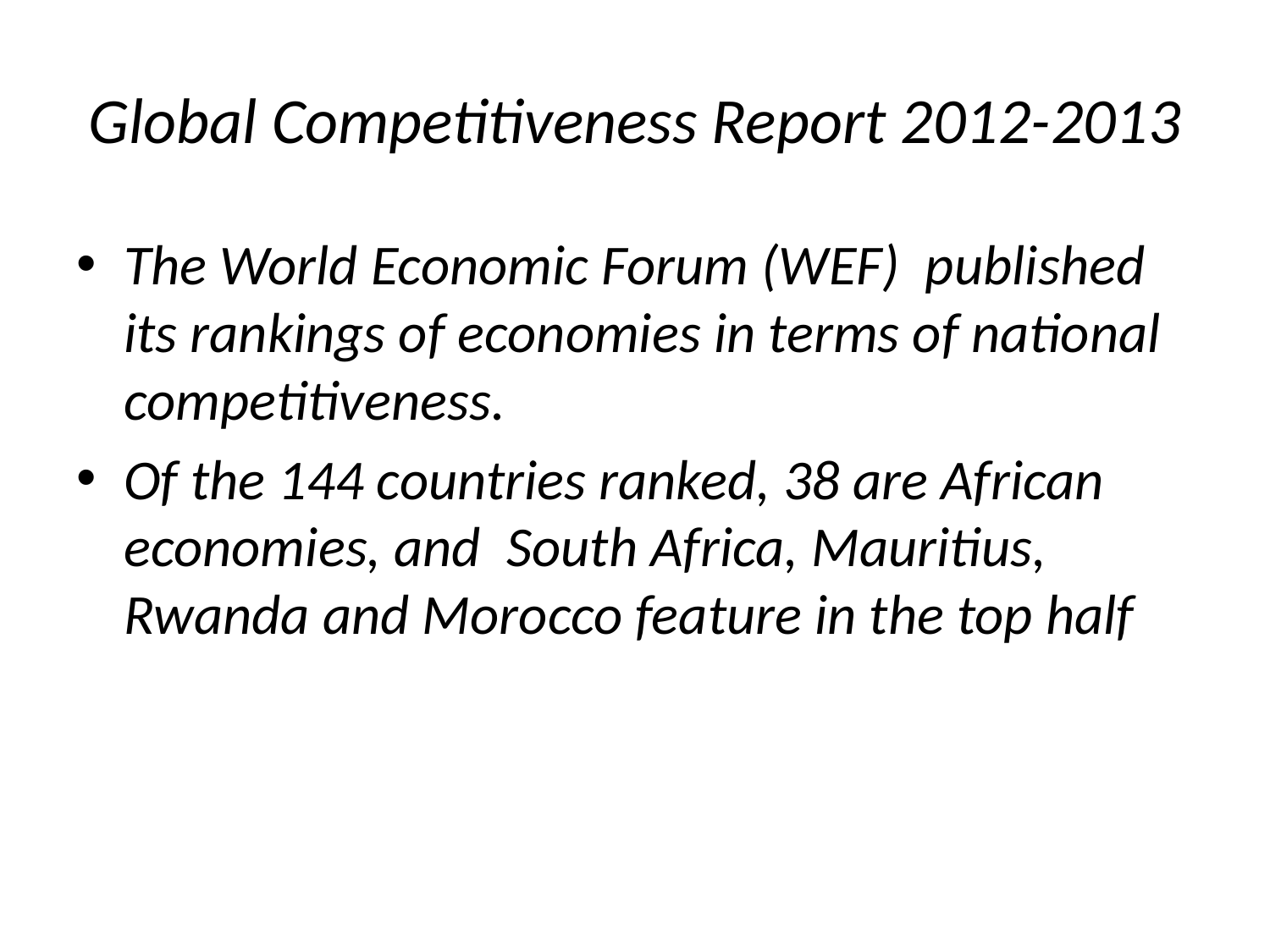

# Global Competitiveness Report 2012-2013
The World Economic Forum (WEF)  published its rankings of economies in terms of national competitiveness.
Of the 144 countries ranked, 38 are African economies, and  South Africa, Mauritius, Rwanda and Morocco feature in the top half